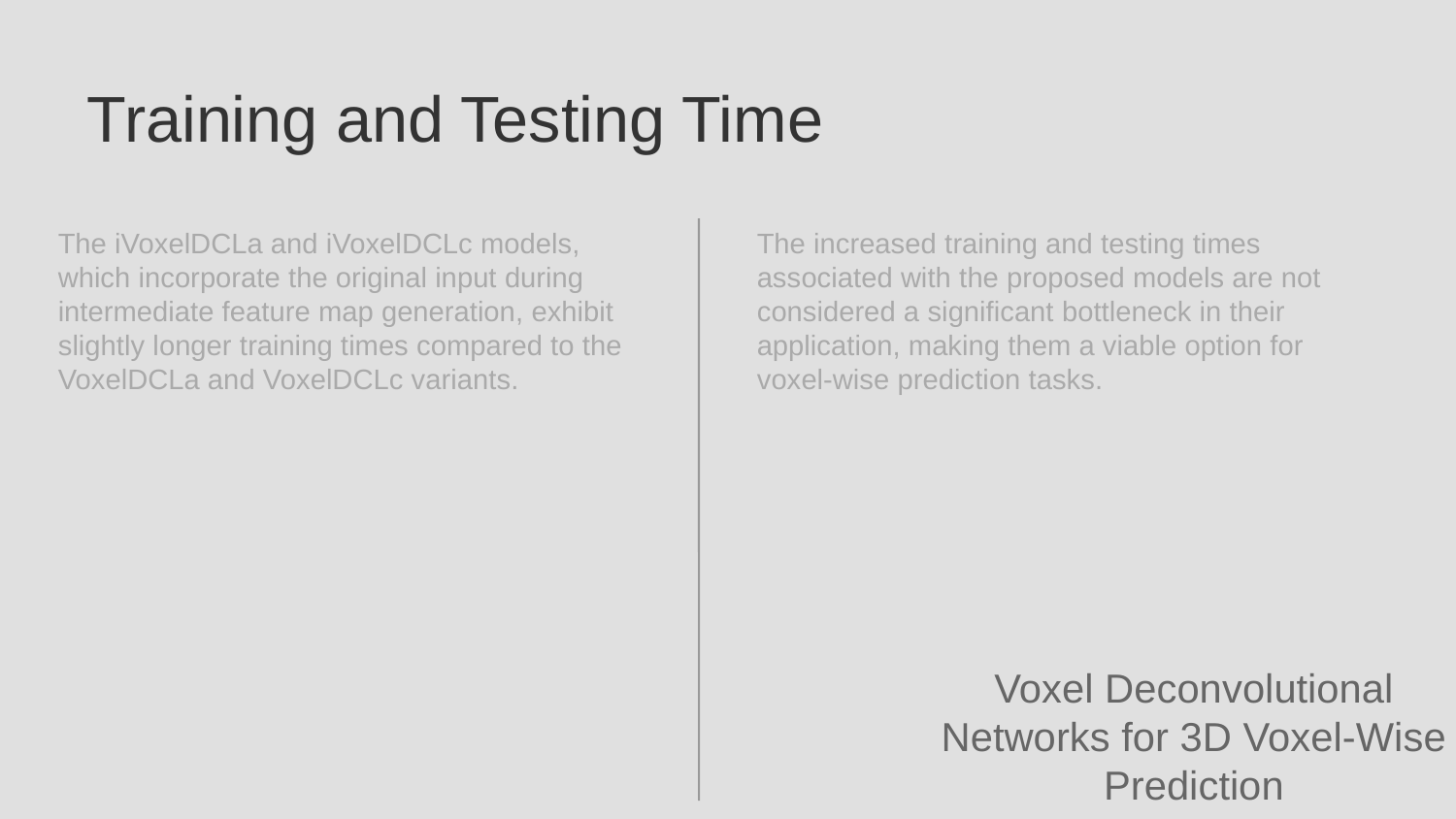

Training and Testing Time
The iVoxelDCLa and iVoxelDCLc models, which incorporate the original input during intermediate feature map generation, exhibit slightly longer training times compared to the VoxelDCLa and VoxelDCLc variants.

The increased training and testing times associated with the proposed models are not considered a significant bottleneck in their application, making them a viable option for voxel-wise prediction tasks.
Voxel Deconvolutional Networks for 3D Voxel-Wise Prediction